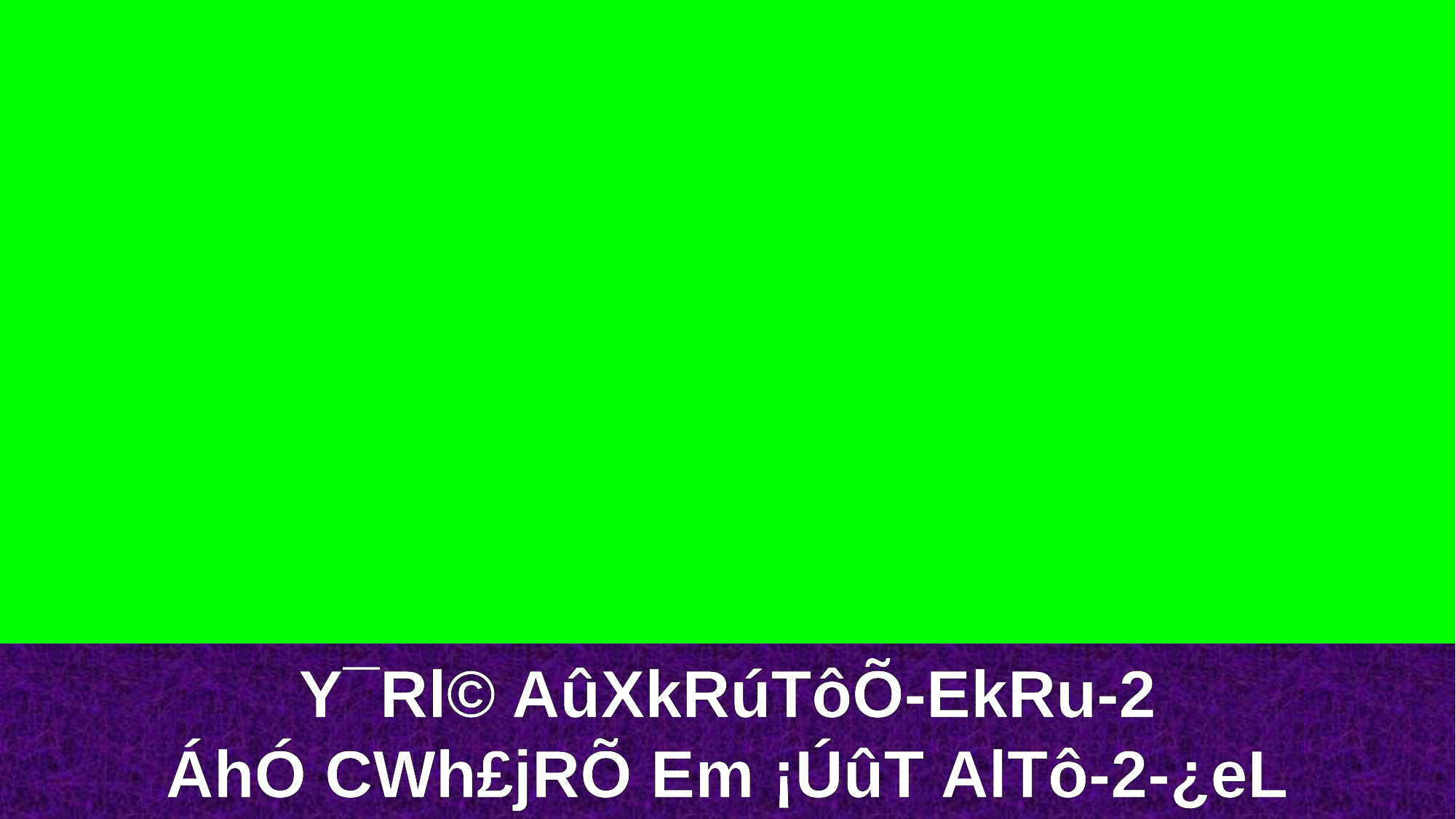

Y¯Rl© AûXkRúTôÕ-EkRu-2
ÁhÓ CWh£jRÕ Em ¡ÚûT AlTô-2-¿eL